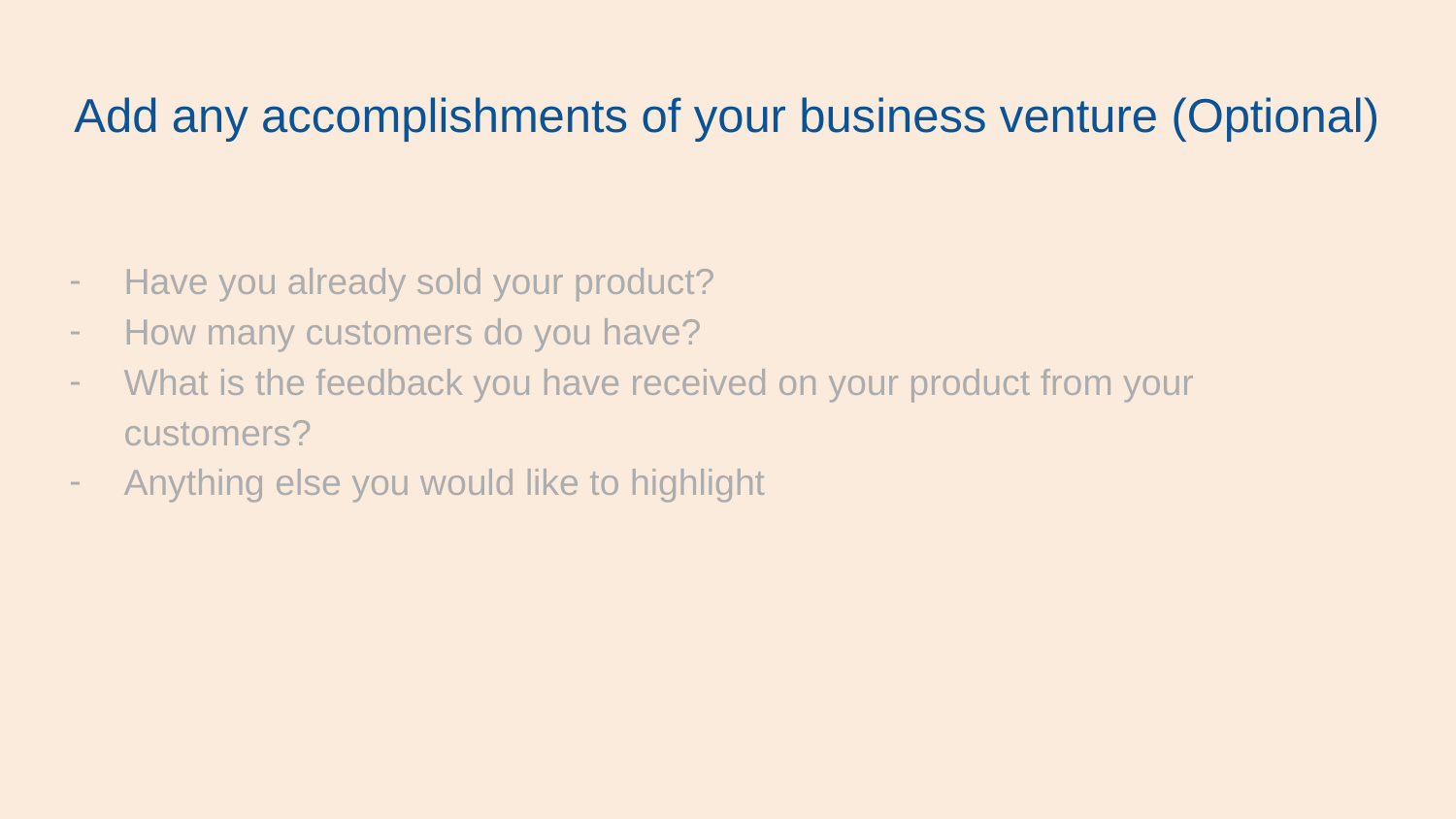

# Add any accomplishments of your business venture (Optional)
Have you already sold your product?
How many customers do you have?
What is the feedback you have received on your product from your customers?
Anything else you would like to highlight